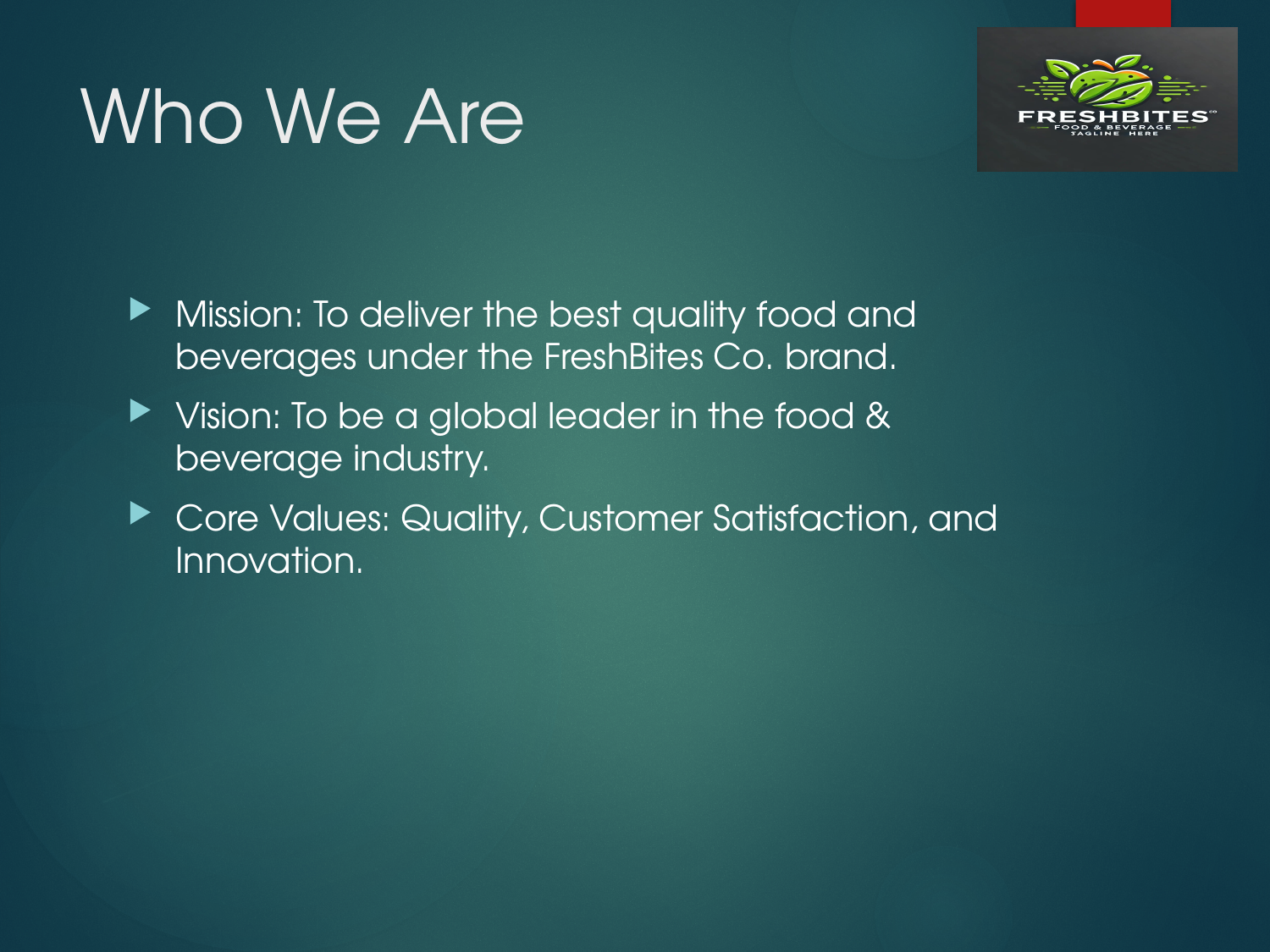

# Who We Are
Mission: To deliver the best quality food and beverages under the FreshBites Co. brand.
Vision: To be a global leader in the food & beverage industry.
Core Values: Quality, Customer Satisfaction, and Innovation.